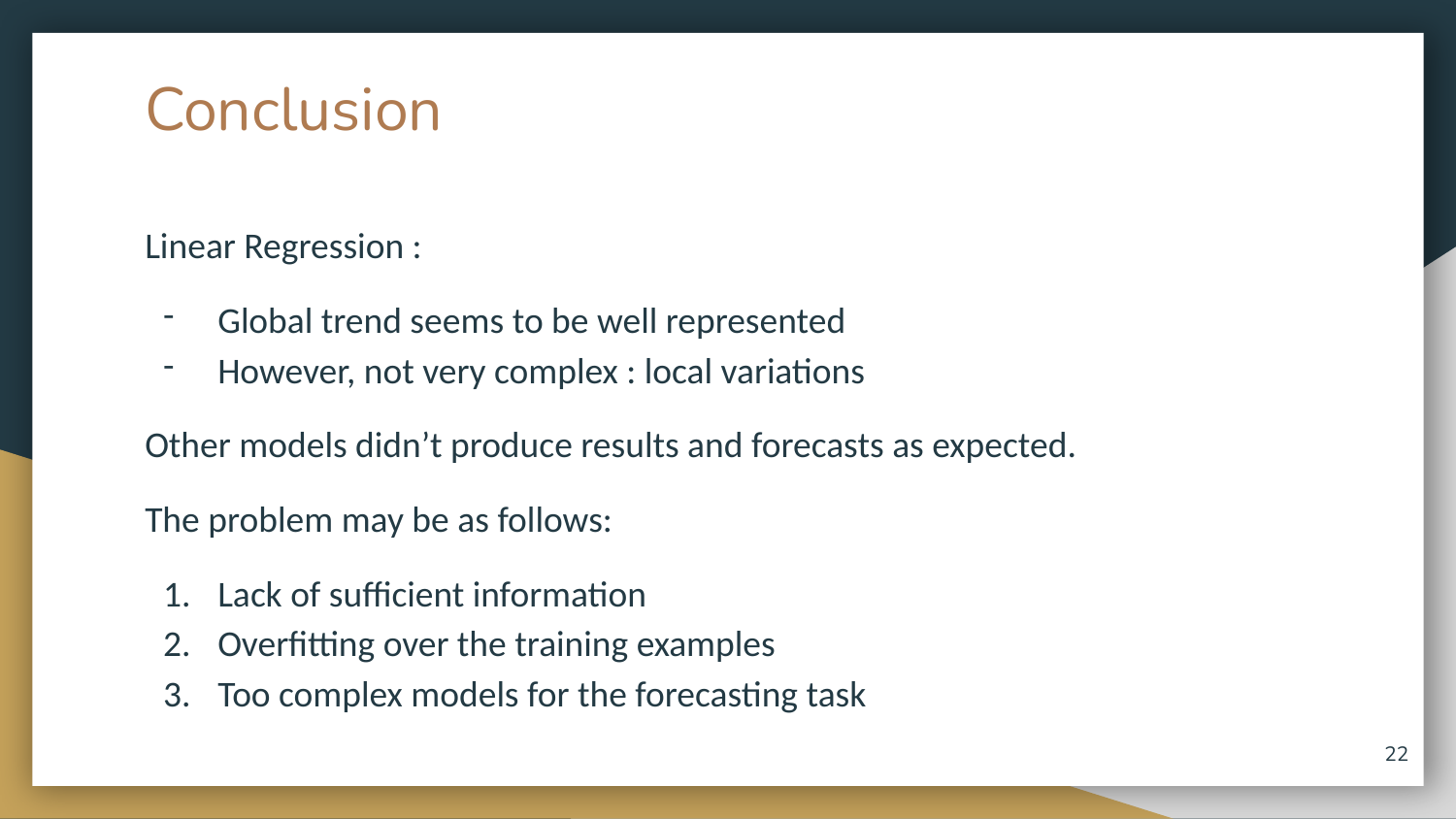

# Conclusion
Linear Regression :
Global trend seems to be well represented
However, not very complex : local variations
Other models didn’t produce results and forecasts as expected.
The problem may be as follows:
Lack of sufficient information
Overfitting over the training examples
Too complex models for the forecasting task
22